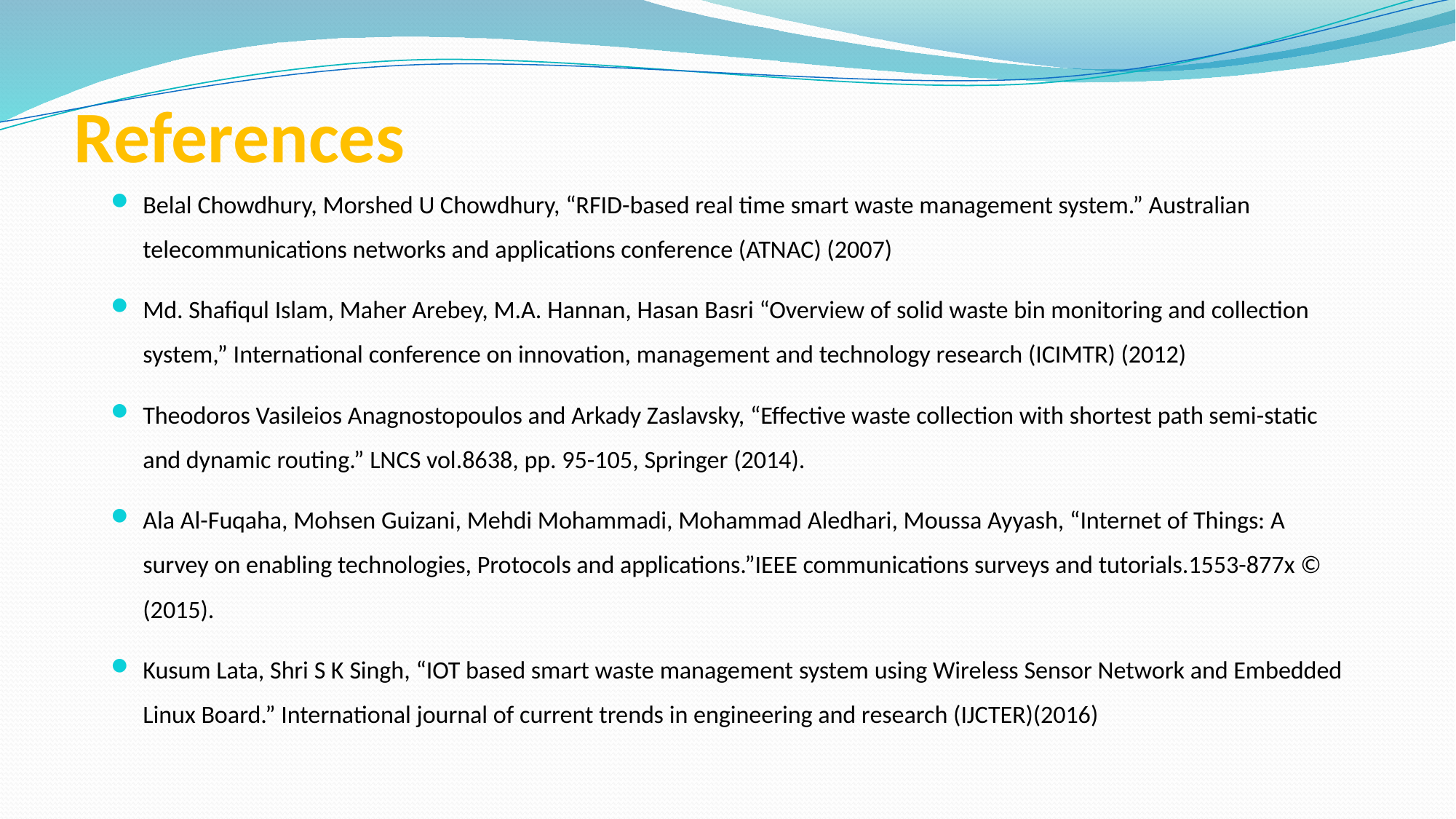

# References
Belal Chowdhury, Morshed U Chowdhury, “RFID-based real time smart waste management system.” Australian telecommunications networks and applications conference (ATNAC) (2007)
Md. Shafiqul Islam, Maher Arebey, M.A. Hannan, Hasan Basri “Overview of solid waste bin monitoring and collection system,” International conference on innovation, management and technology research (ICIMTR) (2012)
Theodoros Vasileios Anagnostopoulos and Arkady Zaslavsky, “Effective waste collection with shortest path semi-static and dynamic routing.” LNCS vol.8638, pp. 95-105, Springer (2014).
Ala Al-Fuqaha, Mohsen Guizani, Mehdi Mohammadi, Mohammad Aledhari, Moussa Ayyash, “Internet of Things: A survey on enabling technologies, Protocols and applications.”IEEE communications surveys and tutorials.1553-877x © (2015).
Kusum Lata, Shri S K Singh, “IOT based smart waste management system using Wireless Sensor Network and Embedded Linux Board.” International journal of current trends in engineering and research (IJCTER)(2016)